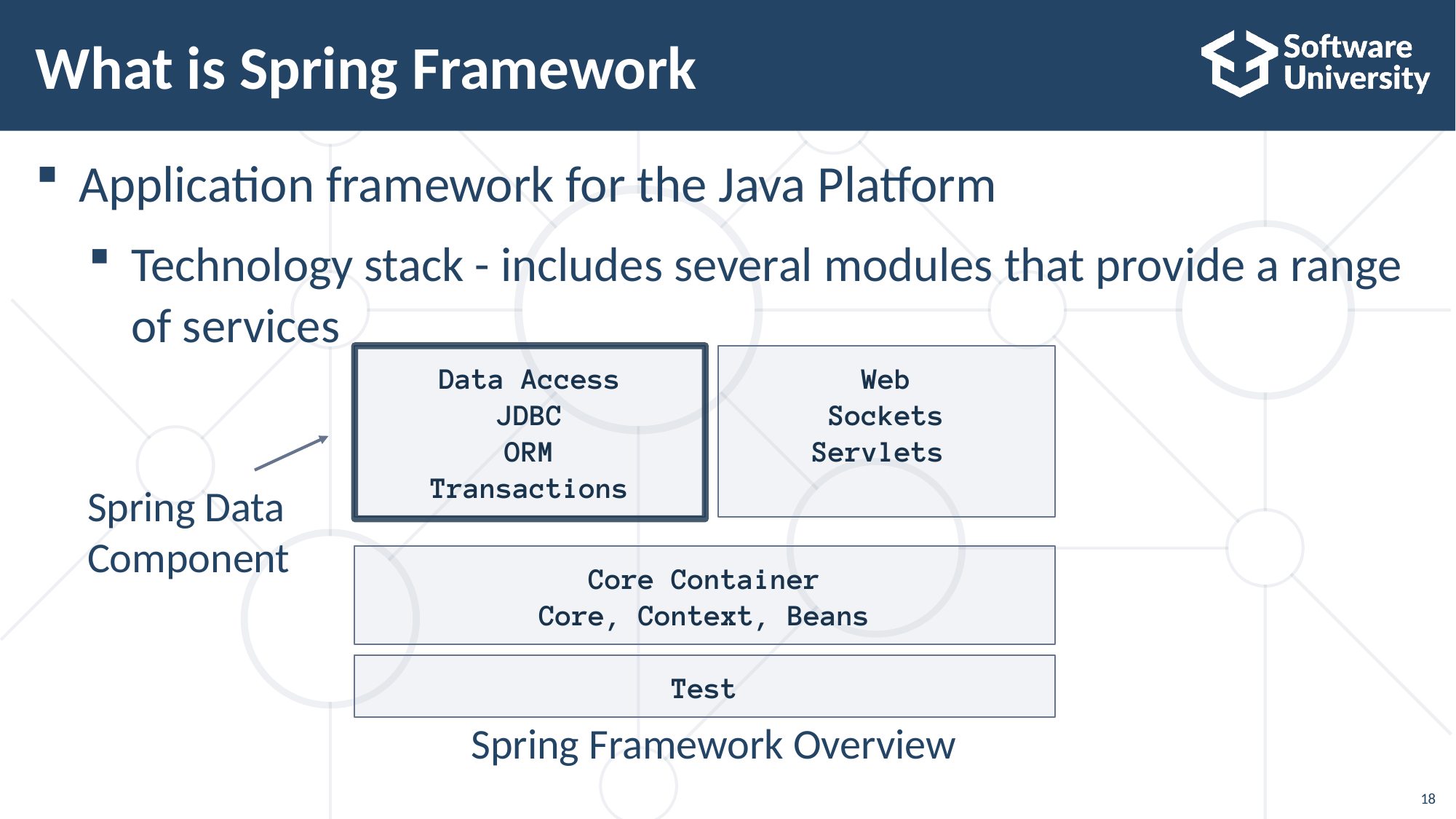

# What is Spring Framework
Application framework for the Java Platform
Technology stack - includes several modules that provide a range of services
Data Access
JDBC
ORM
Transactions

Web
Sockets
Servlets

Spring Data
Component
Core Container
Core, Context, Beans
Test
Spring Framework Overview
18